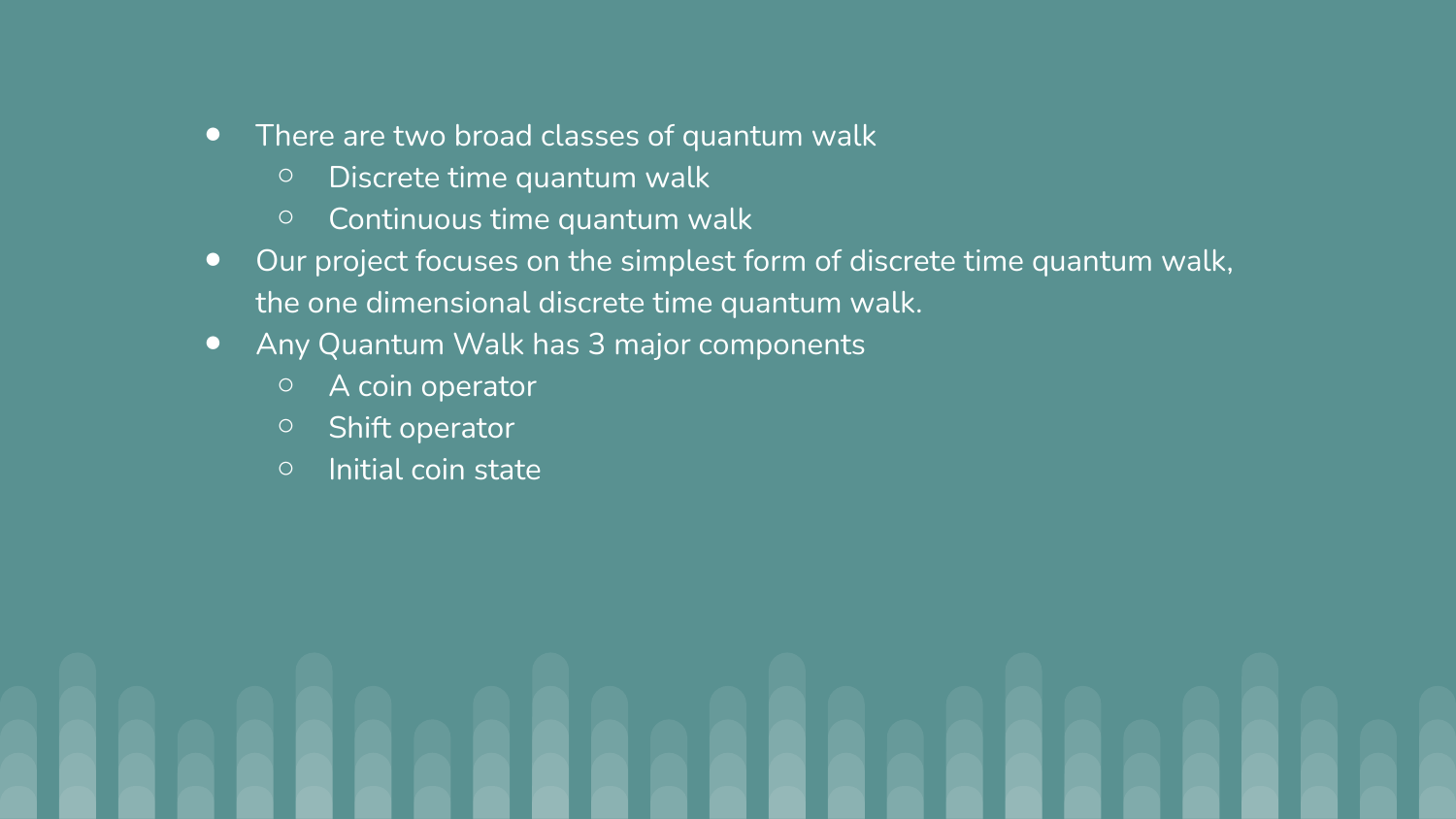

There are two broad classes of quantum walk
Discrete time quantum walk
Continuous time quantum walk
Our project focuses on the simplest form of discrete time quantum walk, the one dimensional discrete time quantum walk.
Any Quantum Walk has 3 major components
A coin operator
Shift operator
Initial coin state